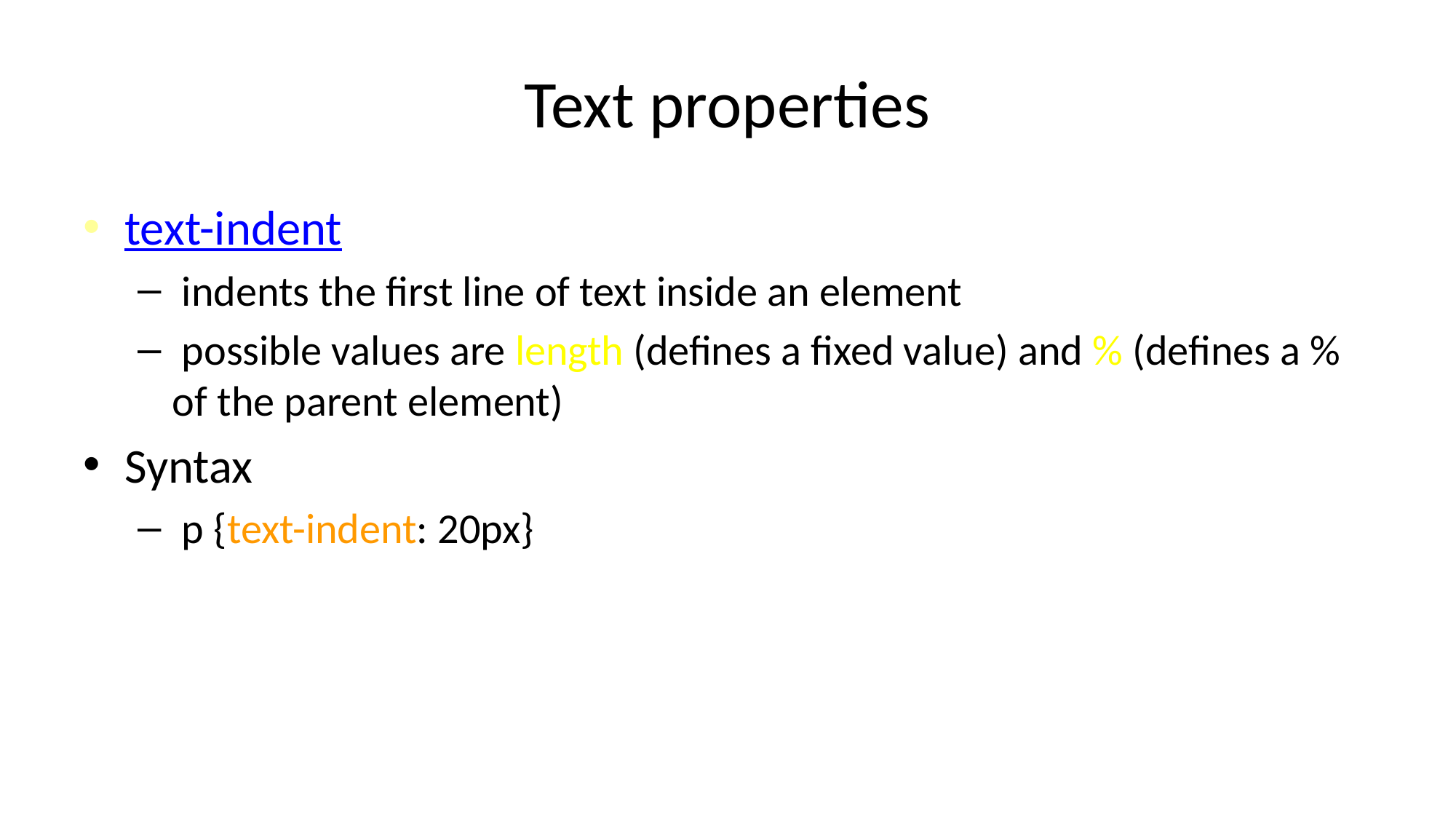

# Text properties
text-indent
 indents the first line of text inside an element
 possible values are length (defines a fixed value) and % (defines a % of the parent element)
Syntax
 p {text-indent: 20px}